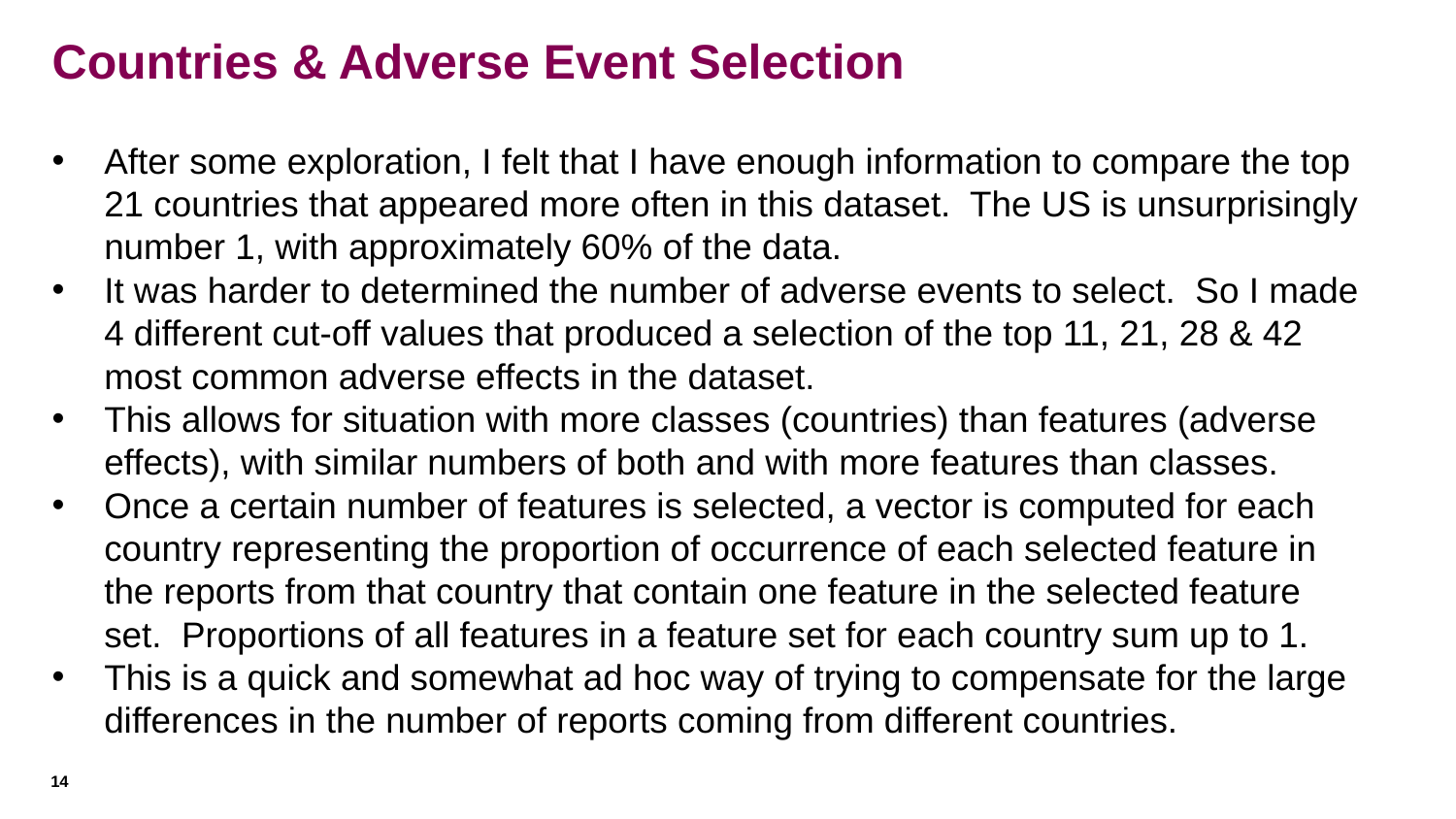

# Countries & Adverse Event Selection
After some exploration, I felt that I have enough information to compare the top 21 countries that appeared more often in this dataset.  The US is unsurprisingly number 1, with approximately 60% of the data.
It was harder to determined the number of adverse events to select.  So I made 4 different cut-off values that produced a selection of the top 11, 21, 28 & 42 most common adverse effects in the dataset.
This allows for situation with more classes (countries) than features (adverse effects), with similar numbers of both and with more features than classes.
Once a certain number of features is selected, a vector is computed for each country representing the proportion of occurrence of each selected feature in the reports from that country that contain one feature in the selected feature set.  Proportions of all features in a feature set for each country sum up to 1.
This is a quick and somewhat ad hoc way of trying to compensate for the large differences in the number of reports coming from different countries.

14